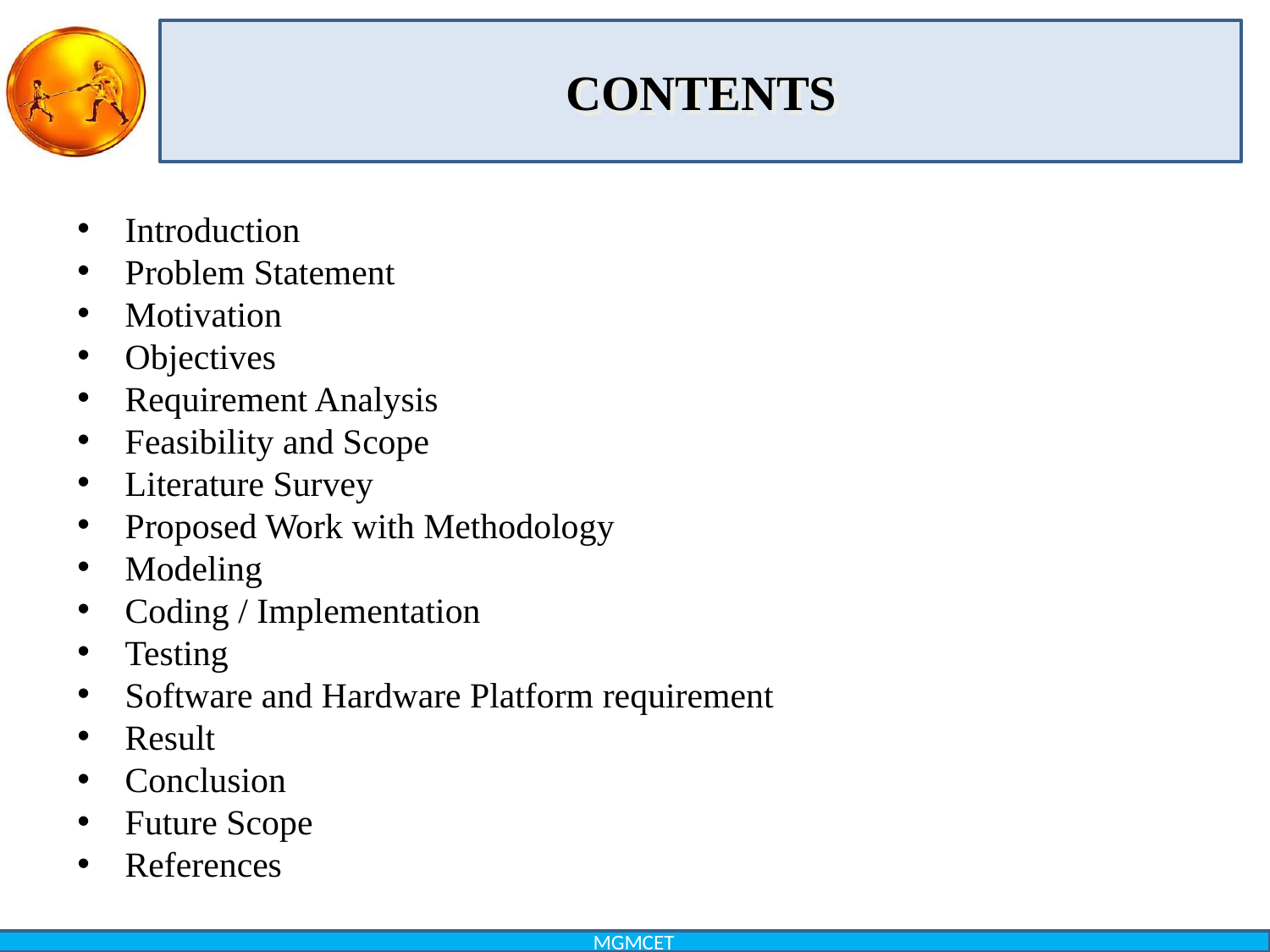

CONTENTS
Introduction
Problem Statement
Motivation
Objectives
Requirement Analysis
Feasibility and Scope
Literature Survey
Proposed Work with Methodology
Modeling
Coding / Implementation
Testing
Software and Hardware Platform requirement
Result
Conclusion
Future Scope
References

2